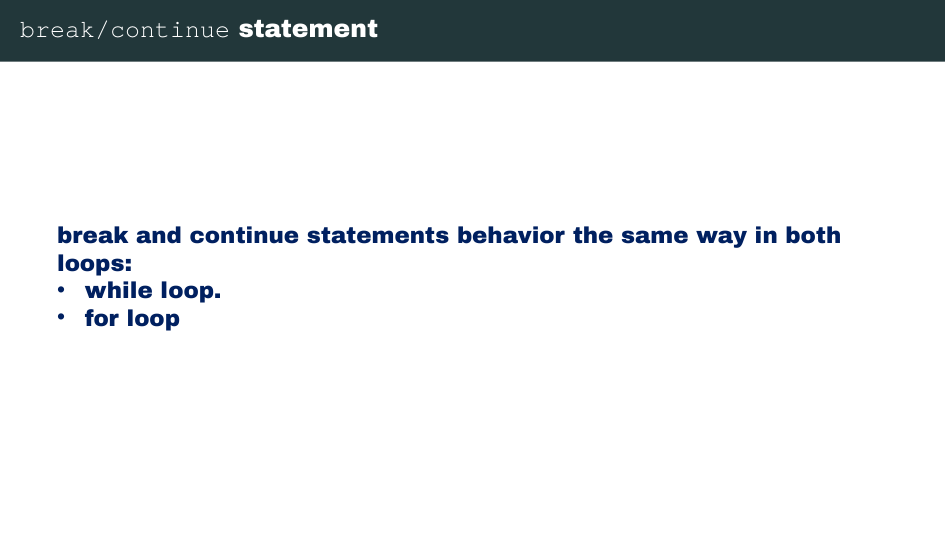

# break/continue statement
break and continue statements behavior the same way in both loops:
while loop.
for loop